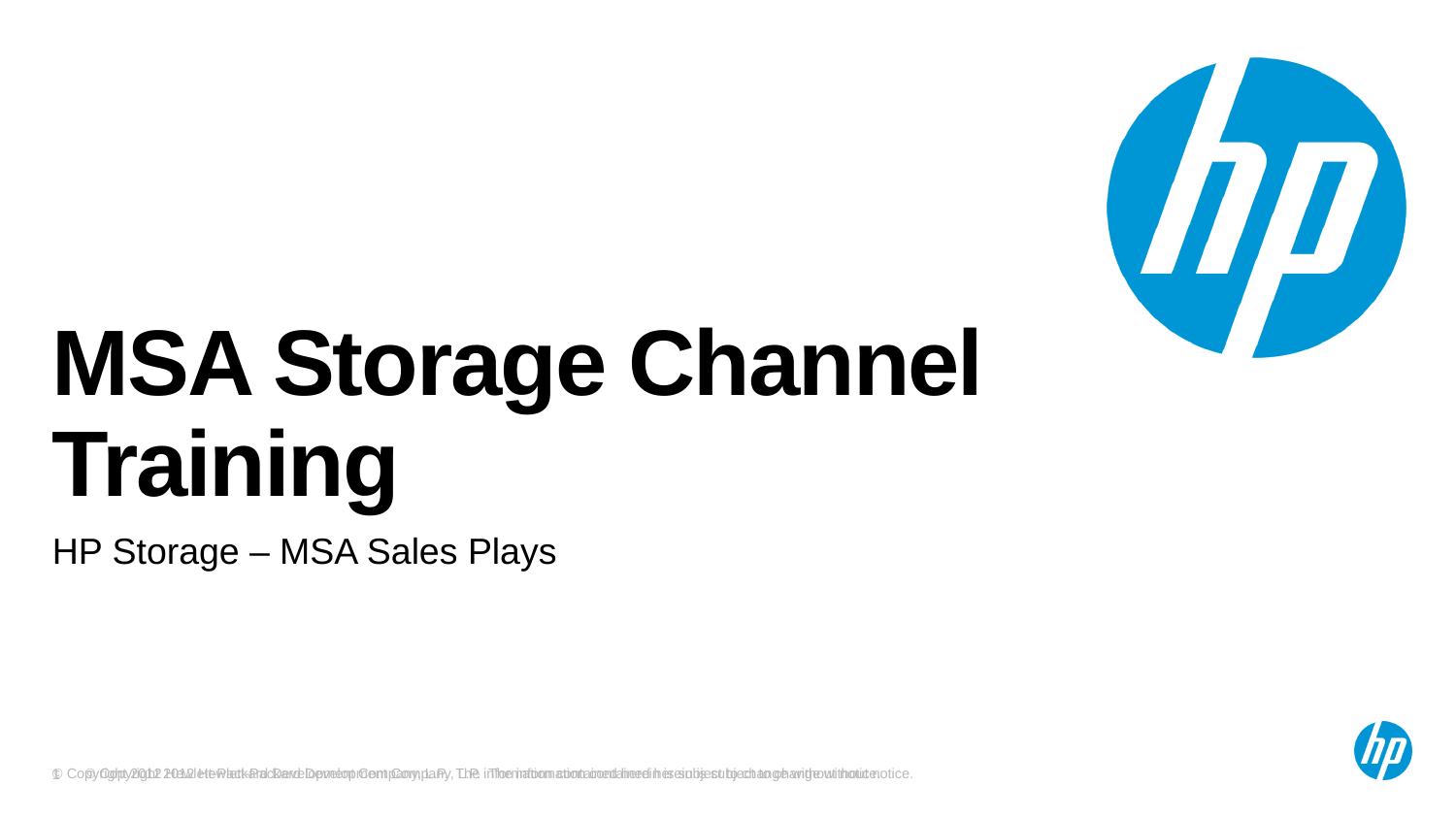

# MSA Storage Channel Training
HP Storage – MSA Sales Plays